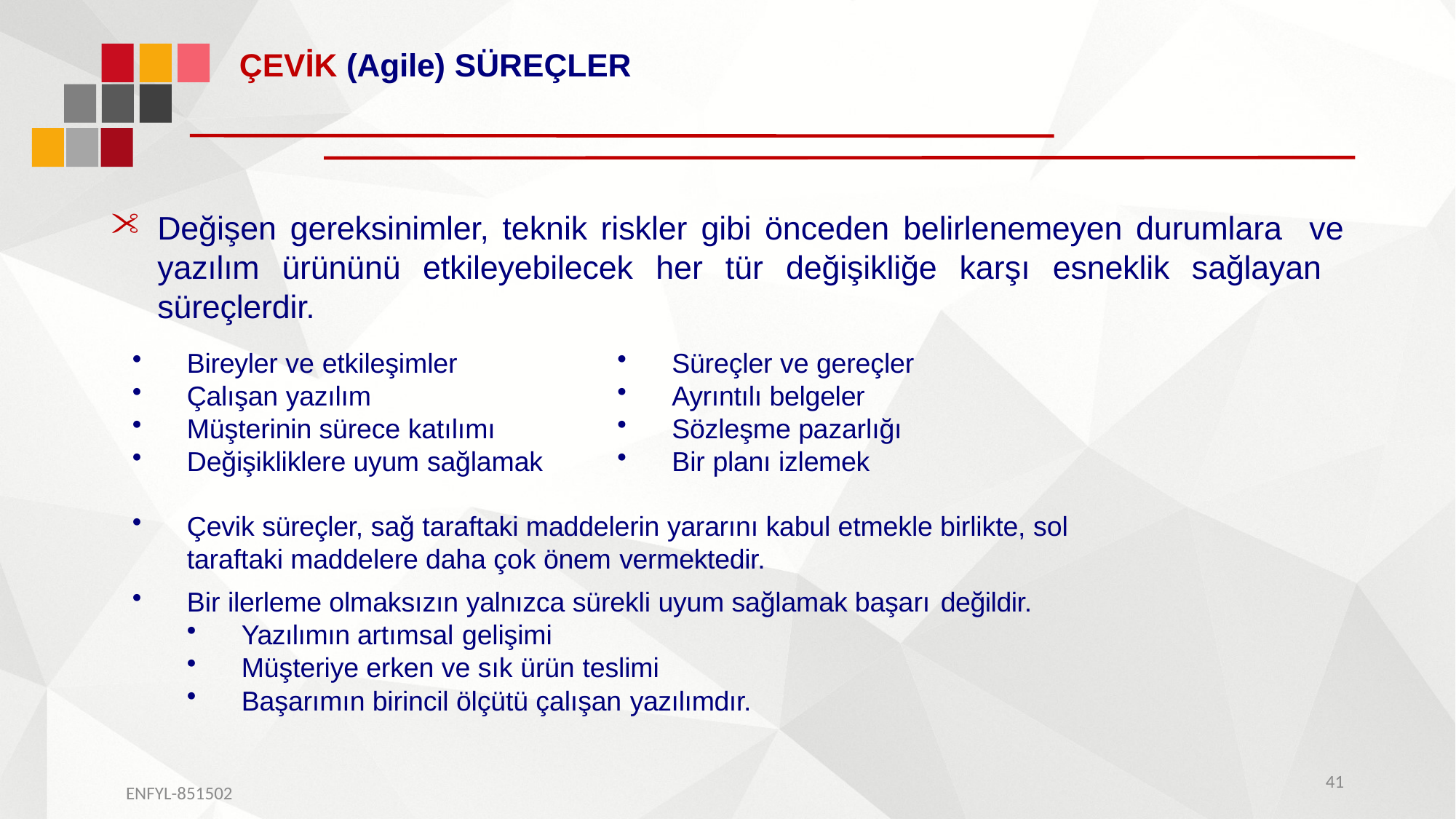

# ÇEVİK (Agile) SÜREÇLER

Değişen gereksinimler, teknik riskler gibi önceden belirlenemeyen durumlara  ve yazılım ürününü etkileyebilecek her tür değişikliğe karşı esneklik sağlayan  süreçlerdir.

Süreçler ve gereçler
Ayrıntılı belgeler
Sözleşme pazarlığı
Bir planı izlemek
Bireyler ve etkileşimler
Çalışan yazılım
Müşterinin sürece katılımı
Değişikliklere uyum sağlamak
Çevik süreçler, sağ taraftaki maddelerin yararını kabul etmekle birlikte, sol  taraftaki maddelere daha çok önem vermektedir.
Bir ilerleme olmaksızın yalnızca sürekli uyum sağlamak başarı değildir.
Yazılımın artımsal gelişimi
Müşteriye erken ve sık ürün teslimi
Başarımın birincil ölçütü çalışan yazılımdır.
41
ENFYL-851502